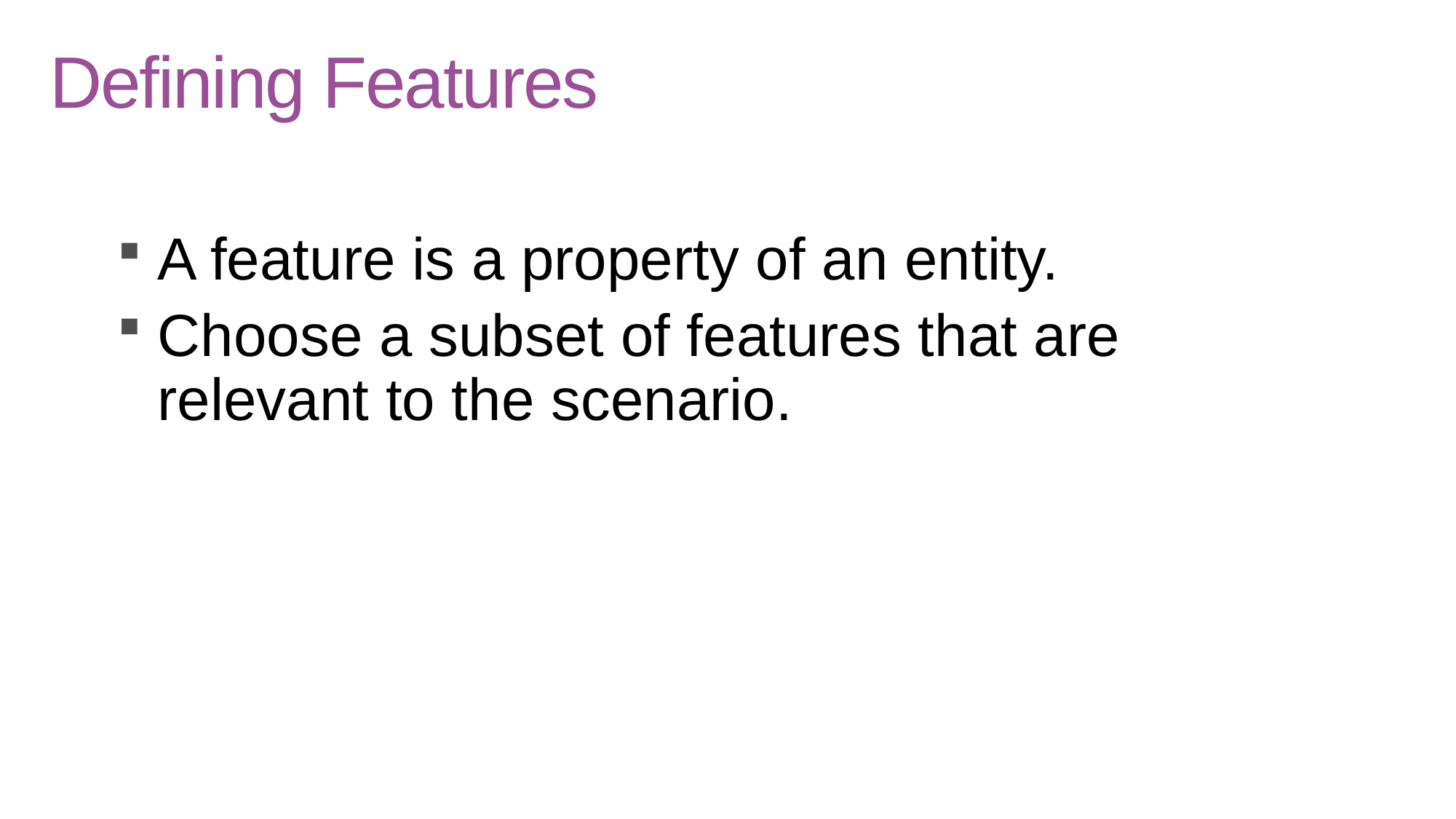

# Defining Features
A feature is a property of an entity.
Choose a subset of features that are relevant to the scenario.